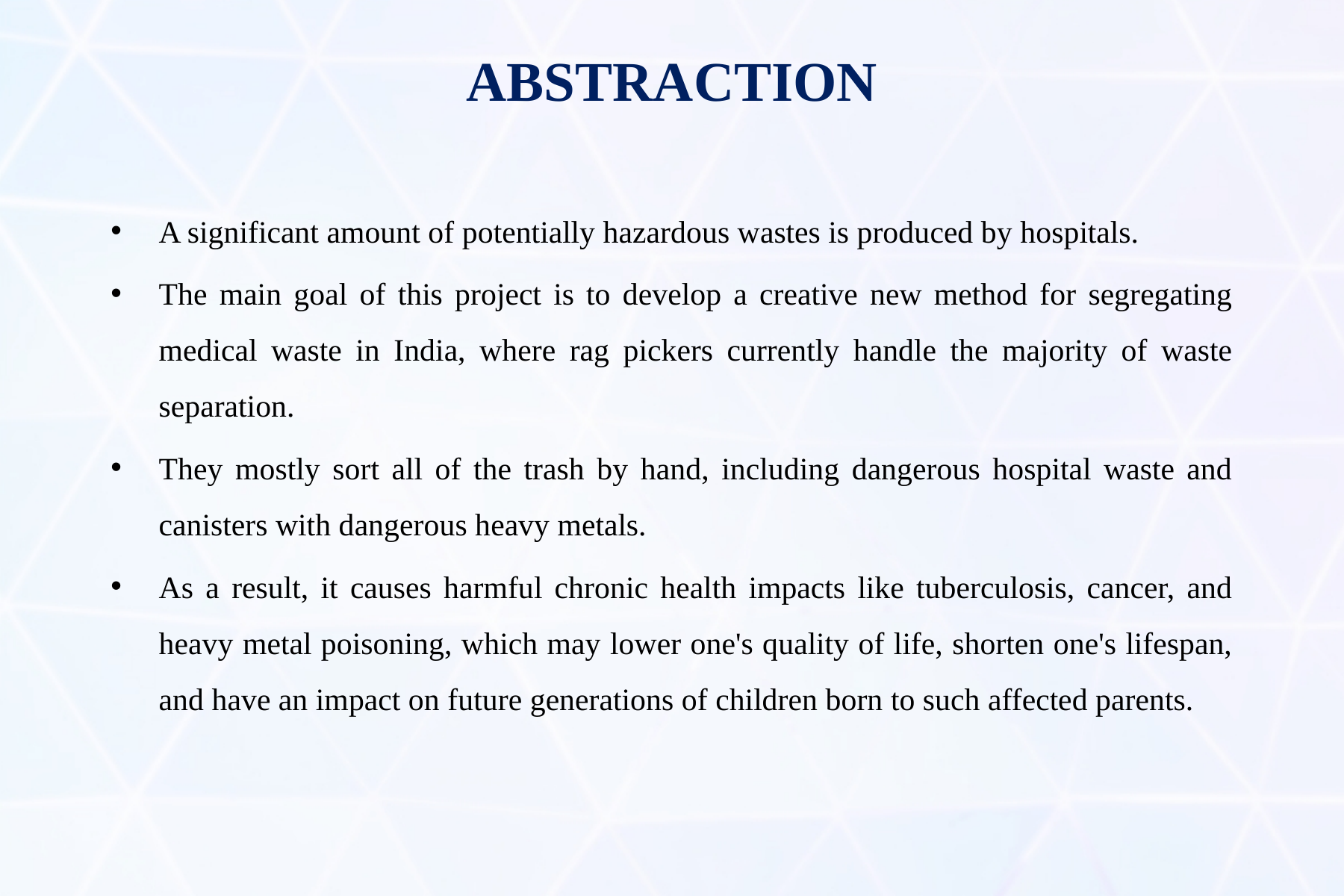

# ABSTRACTION
A significant amount of potentially hazardous wastes is produced by hospitals.
The main goal of this project is to develop a creative new method for segregating medical waste in India, where rag pickers currently handle the majority of waste separation.
They mostly sort all of the trash by hand, including dangerous hospital waste and canisters with dangerous heavy metals.
As a result, it causes harmful chronic health impacts like tuberculosis, cancer, and heavy metal poisoning, which may lower one's quality of life, shorten one's lifespan, and have an impact on future generations of children born to such affected parents.